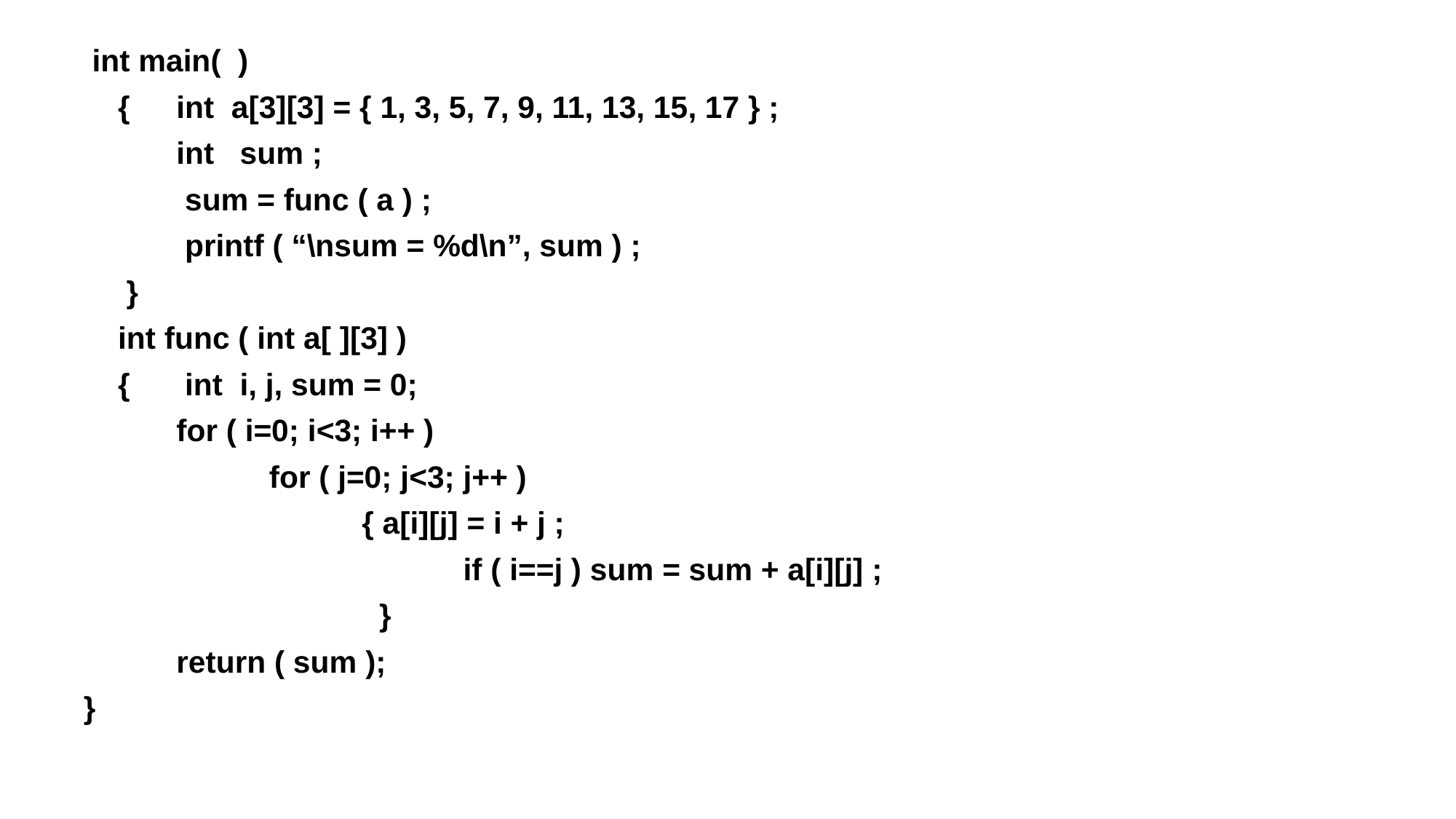

int main(  )
    { 	int  a[3][3] = { 1, 3, 5, 7, 9, 11, 13, 15, 17 } ;
     	int   sum ;
    	 sum = func ( a ) ;
    	 printf ( “\nsum = %d\n”, sum ) ;
     }
    int func ( int a[ ][3] )
    {	 int  i, j, sum = 0;
	for ( i=0; i<3; i++ )
   		for ( j=0; j<3; j++ )
      			{ a[i][j] = i + j ;
      				 if ( i==j ) sum = sum + a[i][j] ;
      			  }
	return ( sum );
}